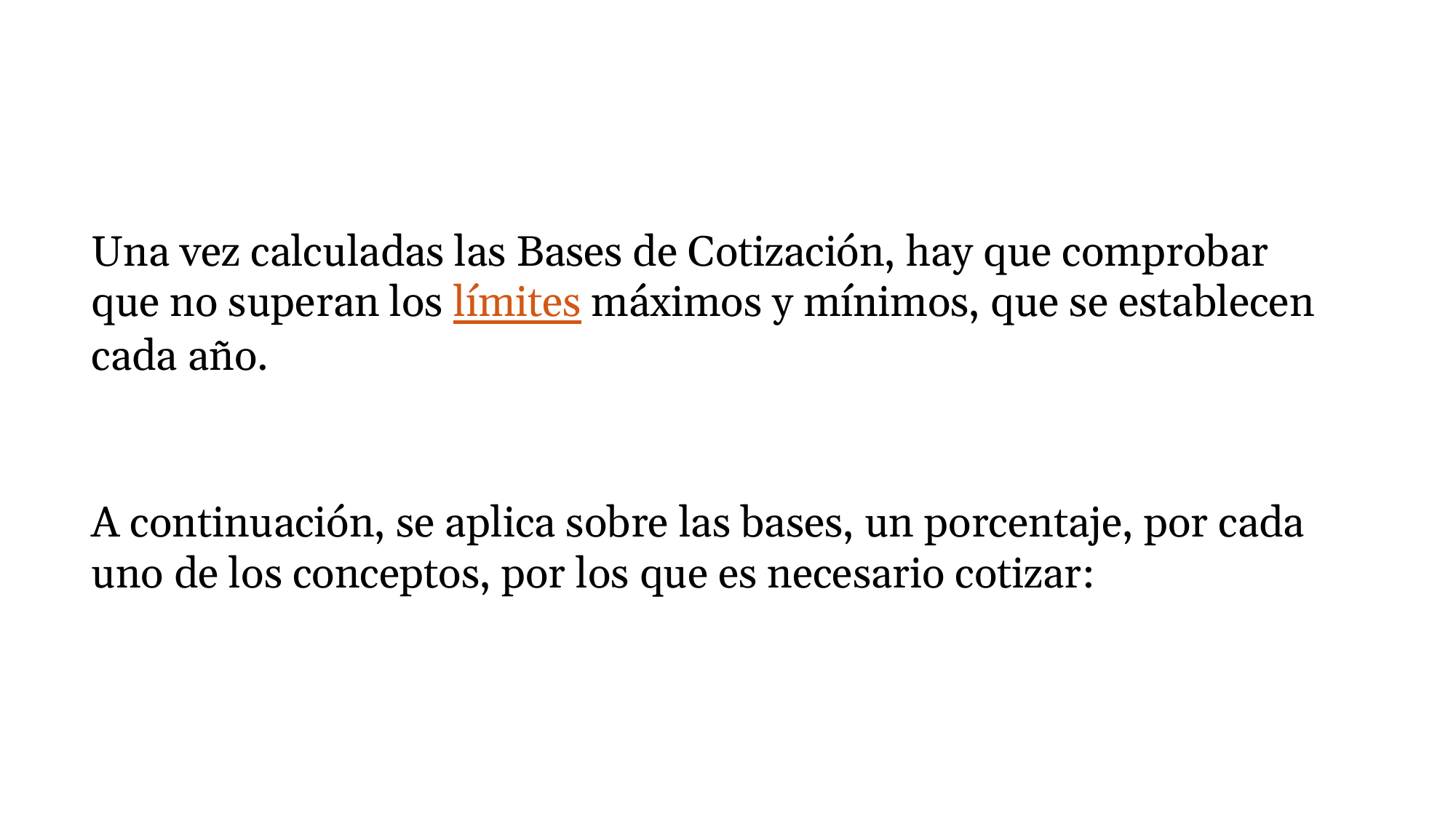

Una vez calculadas las Bases de Cotización, hay que comprobar que no superan los límites máximos y mínimos, que se establecen cada año.

A continuación, se aplica sobre las bases, un porcentaje, por cada uno de los conceptos, por los que es necesario cotizar: